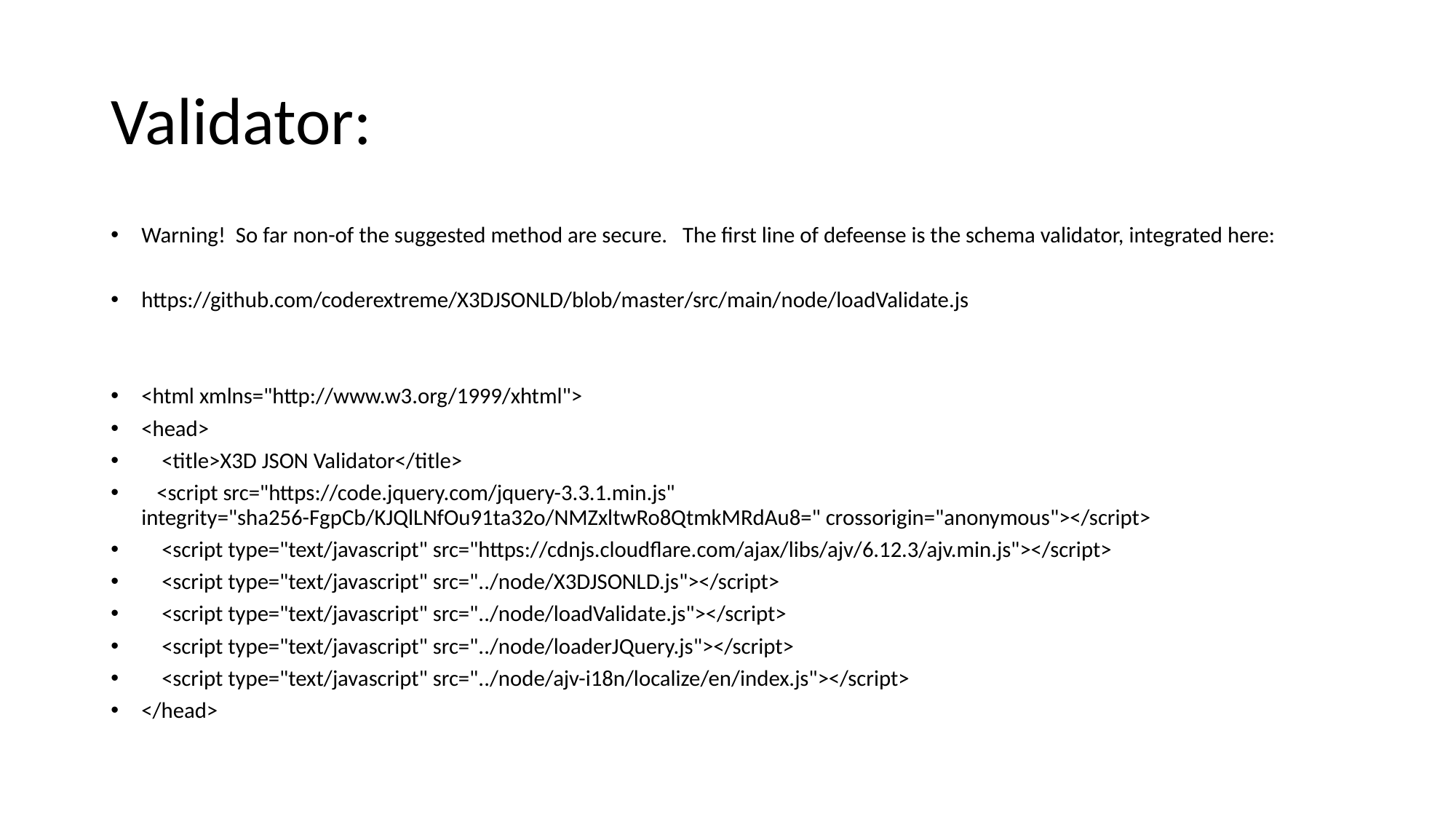

# Validator:
Warning!  So far non-of the suggested method are secure.   The first line of defeense is the schema validator, integrated here:

https://github.com/coderextreme/X3DJSONLD/blob/master/src/main/node/loadValidate.js

<html xmlns="http://www.w3.org/1999/xhtml">
<head>
    <title>X3D JSON Validator</title>
   <script src="https://code.jquery.com/jquery-3.3.1.min.js" integrity="sha256-FgpCb/KJQlLNfOu91ta32o/NMZxltwRo8QtmkMRdAu8=" crossorigin="anonymous"></script>
    <script type="text/javascript" src="https://cdnjs.cloudflare.com/ajax/libs/ajv/6.12.3/ajv.min.js"></script>
    <script type="text/javascript" src="../node/X3DJSONLD.js"></script>
    <script type="text/javascript" src="../node/loadValidate.js"></script>
    <script type="text/javascript" src="../node/loaderJQuery.js"></script>
    <script type="text/javascript" src="../node/ajv-i18n/localize/en/index.js"></script>
</head>